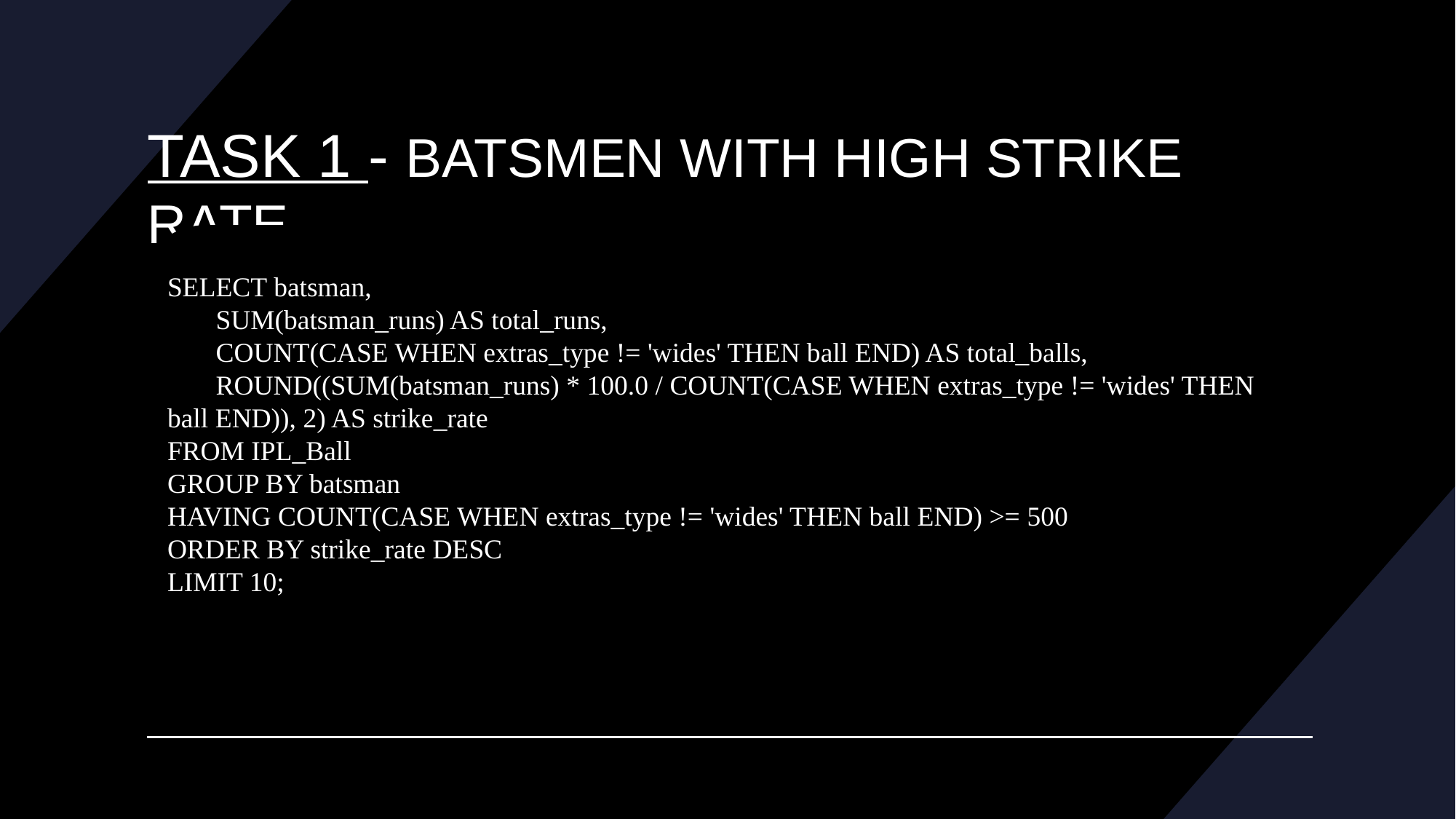

# TASK 1 - BATSMEN WITH HIGH STRIKE RATE
SELECT batsman,
       SUM(batsman_runs) AS total_runs,
       COUNT(CASE WHEN extras_type != 'wides' THEN ball END) AS total_balls,
       ROUND((SUM(batsman_runs) * 100.0 / COUNT(CASE WHEN extras_type != 'wides' THEN ball END)), 2) AS strike_rate
FROM IPL_Ball
GROUP BY batsman
HAVING COUNT(CASE WHEN extras_type != 'wides' THEN ball END) >= 500
ORDER BY strike_rate DESC
LIMIT 10;